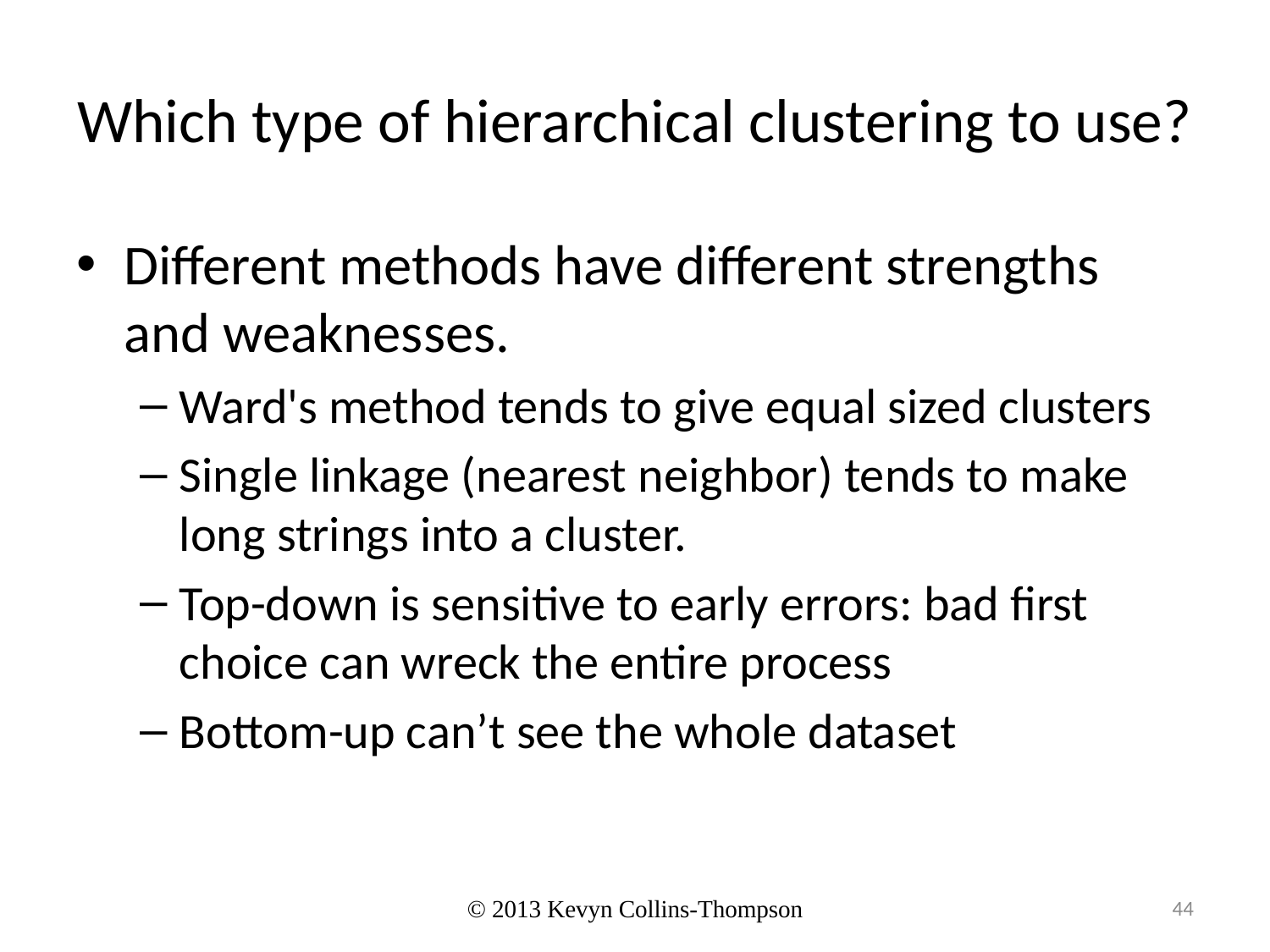

# Which type of hierarchical clustering to use?
Different methods have different strengths and weaknesses.
Ward's method tends to give equal sized clusters
Single linkage (nearest neighbor) tends to make long strings into a cluster.
Top-down is sensitive to early errors: bad first choice can wreck the entire process
Bottom-up can’t see the whole dataset

© 2013 Kevyn Collins-Thompson
44